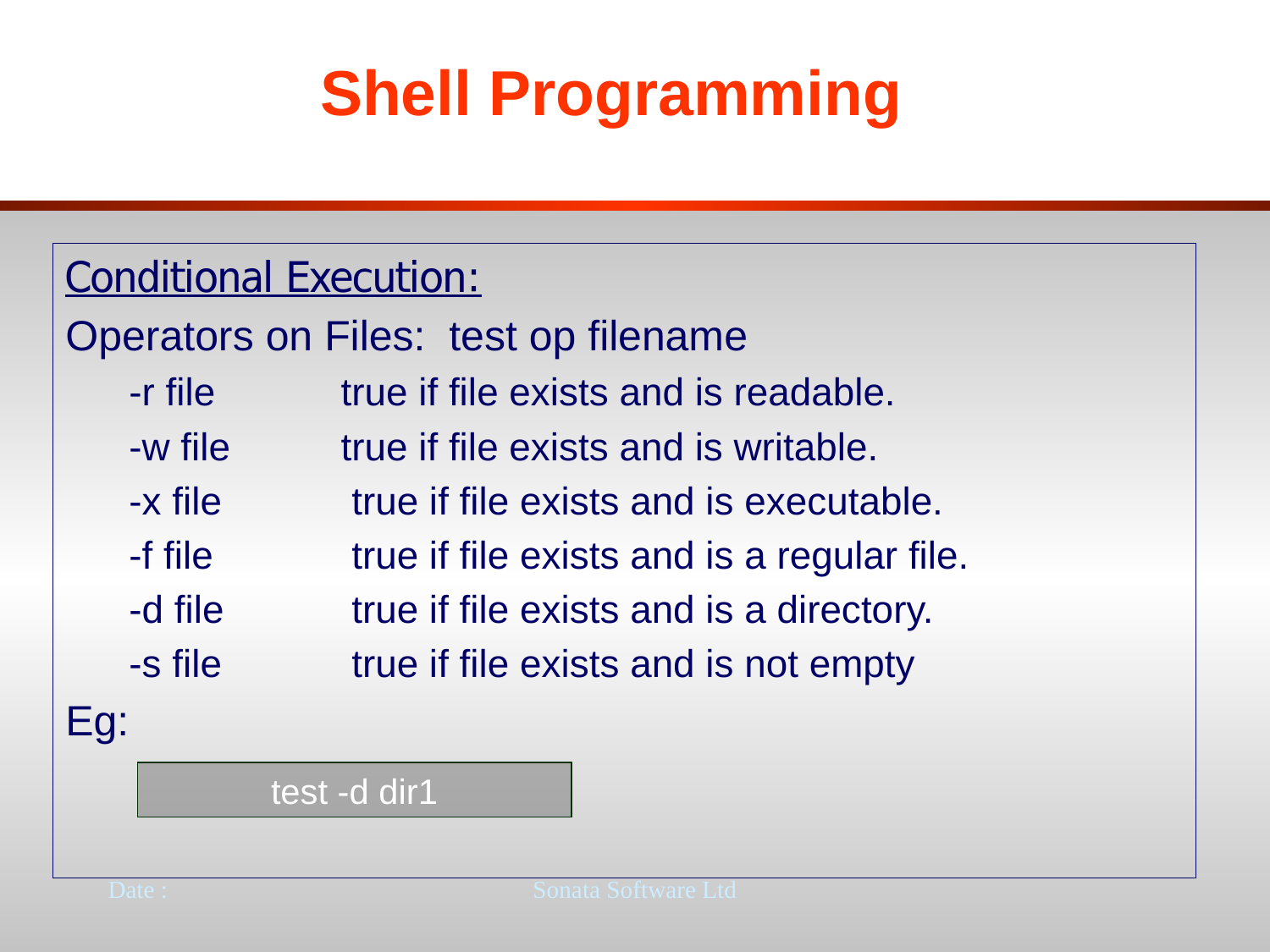

# Shell Programming
Conditional Execution:
Operators on Files:  test op filename
-r file  	 true if file exists and is readable.
-w file 	 true if file exists and is writable.
-x file 	  true if file exists and is executable.
-f file 	  true if file exists and is a regular file.
-d file 	  true if file exists and is a directory.
-s file 	  true if file exists and is not empty
Eg:

test -d dir1
Date :
Sonata Software Ltd